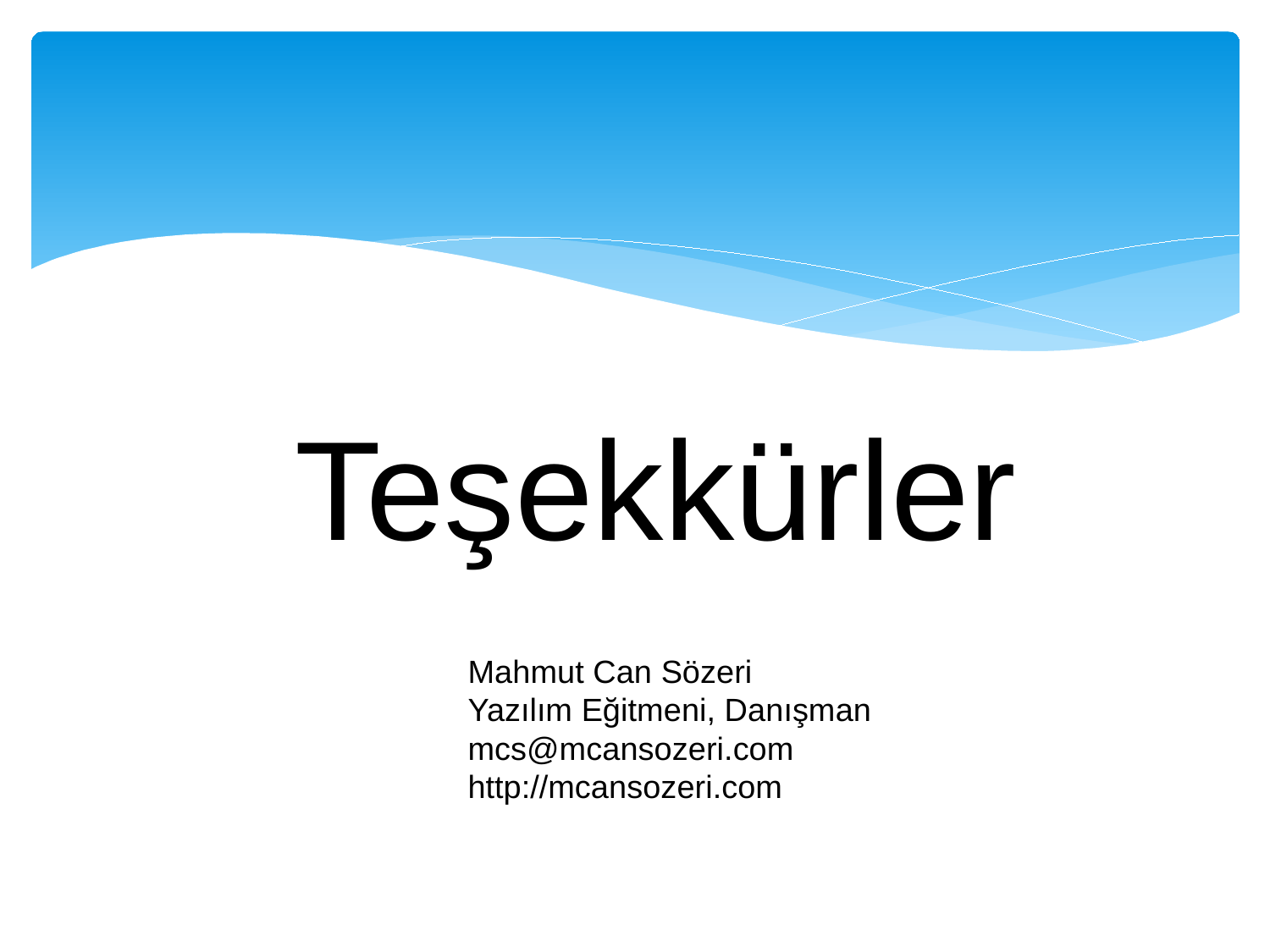

# Teşekkürler
Mahmut Can Sözeri
Yazılım Eğitmeni, Danışman
mcs@mcansozeri.com
http://mcansozeri.com